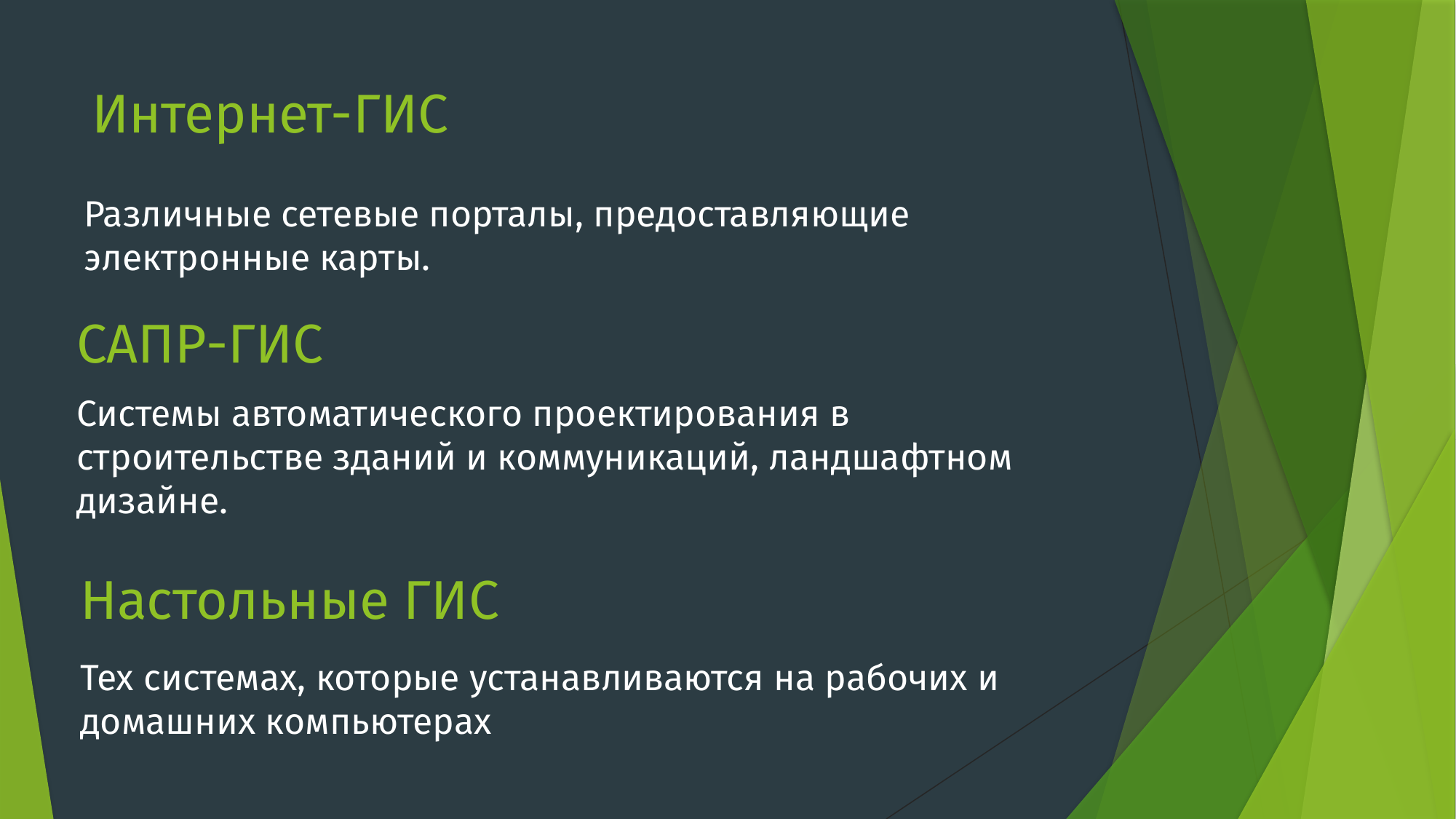

# Интернет-ГИС
Различные сетевые порталы, предоставляющие электронные карты.
САПР-ГИС
Системы автоматического проектирования в строительстве зданий и коммуникаций, ландшафтном дизайне.
Настольные ГИС
Тех системах, которые устанавливаются на рабочих и домашних компьютерах